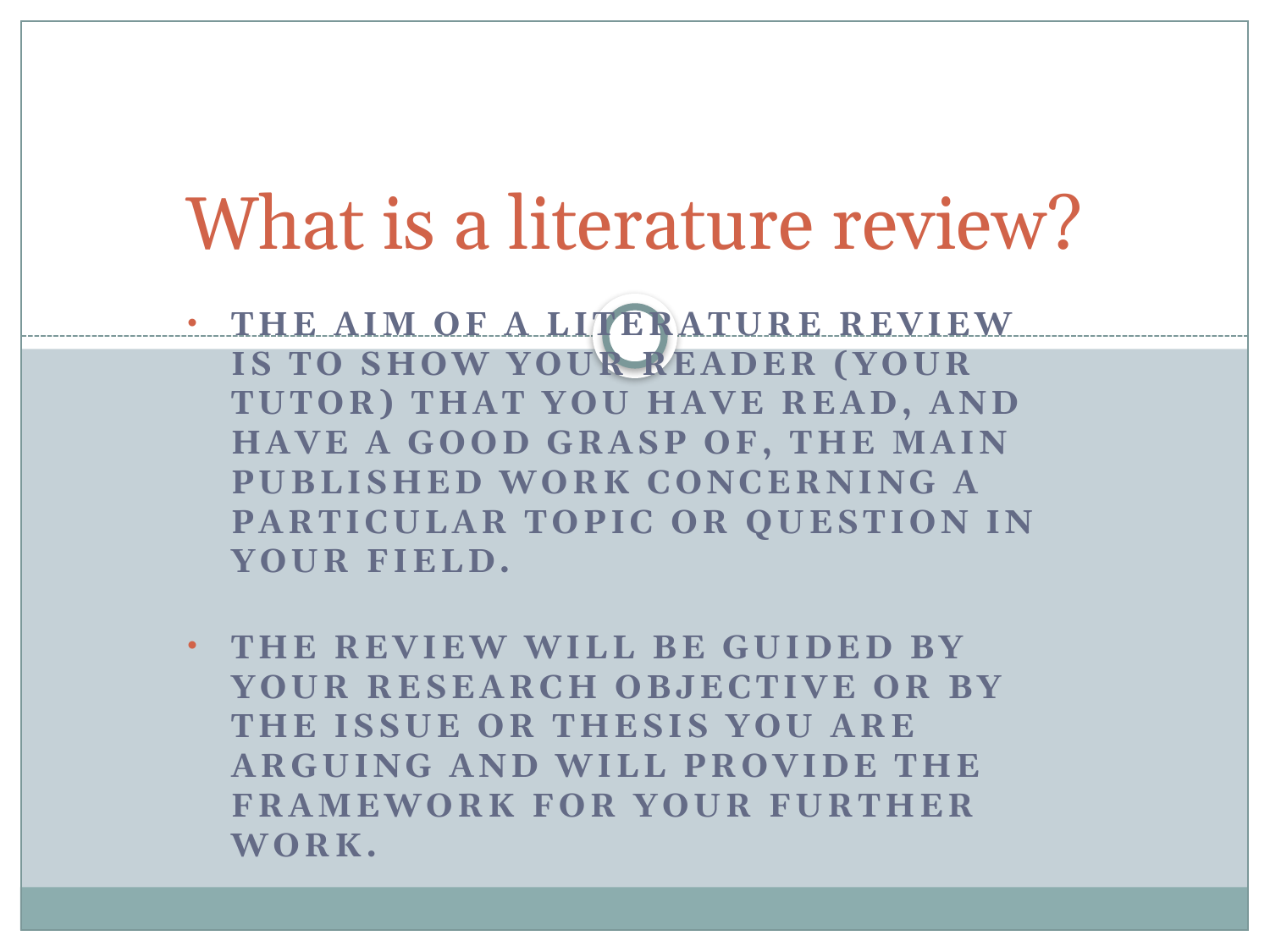

# What is a literature review?
The aim of a literature review is to show your reader (your tutor) that you have read, and have a good grasp of, the main published work concerning a particular topic or question in your field.
The review will be guided by your research objective or by the issue or thesis you are arguing and will provide the framework for your further work.